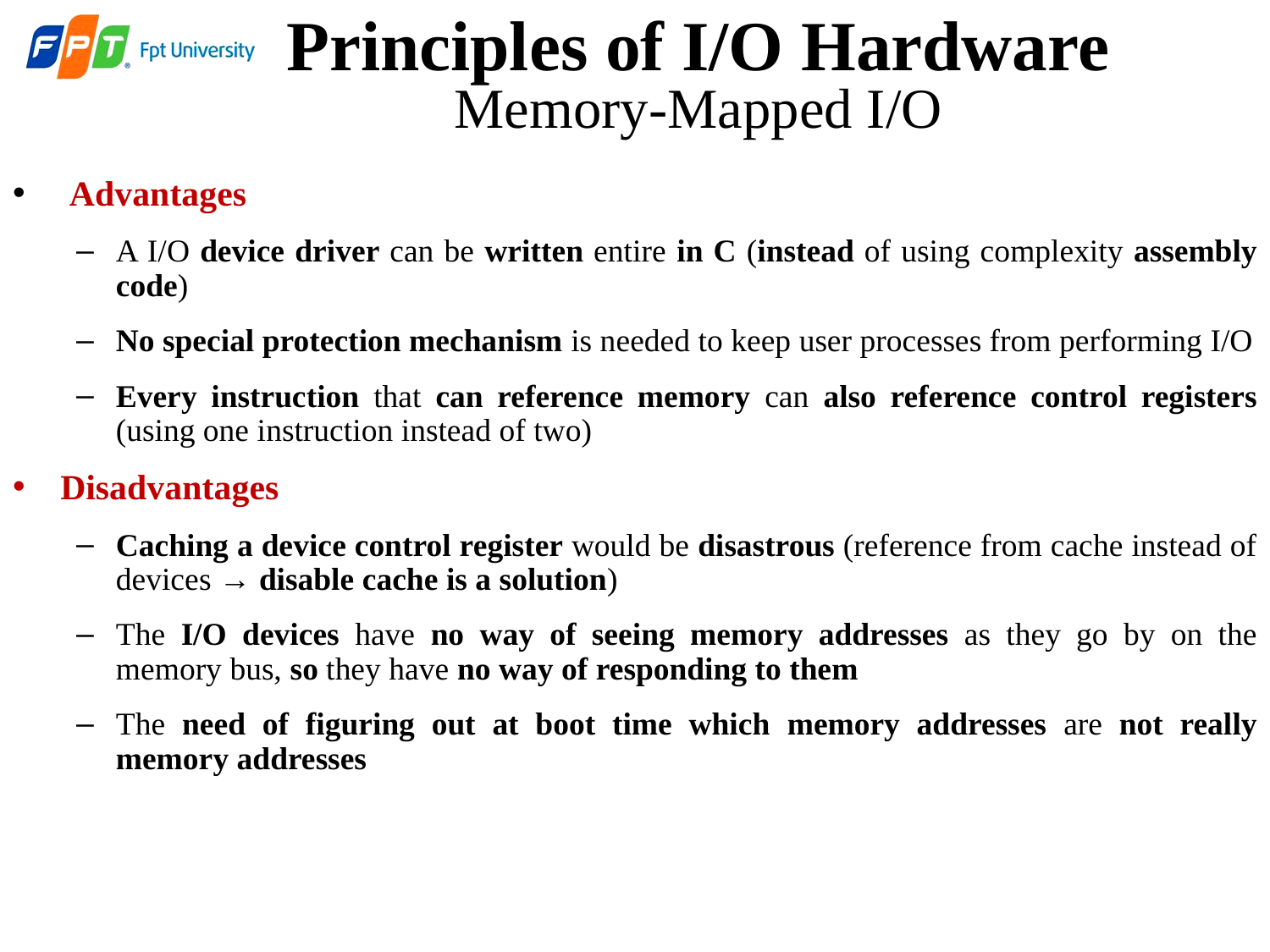

# Principles of I/O Hardware
Memory-Mapped I/O
 Advantages
A I/O device driver can be written entire in C (instead of using complexity assembly code)
No special protection mechanism is needed to keep user processes from performing I/O
Every instruction that can reference memory can also reference control registers (using one instruction instead of two)
Disadvantages
Caching a device control register would be disastrous (reference from cache instead of devices → disable cache is a solution)
The I/O devices have no way of seeing memory addresses as they go by on the memory bus, so they have no way of responding to them
The need of figuring out at boot time which memory addresses are not really memory addresses